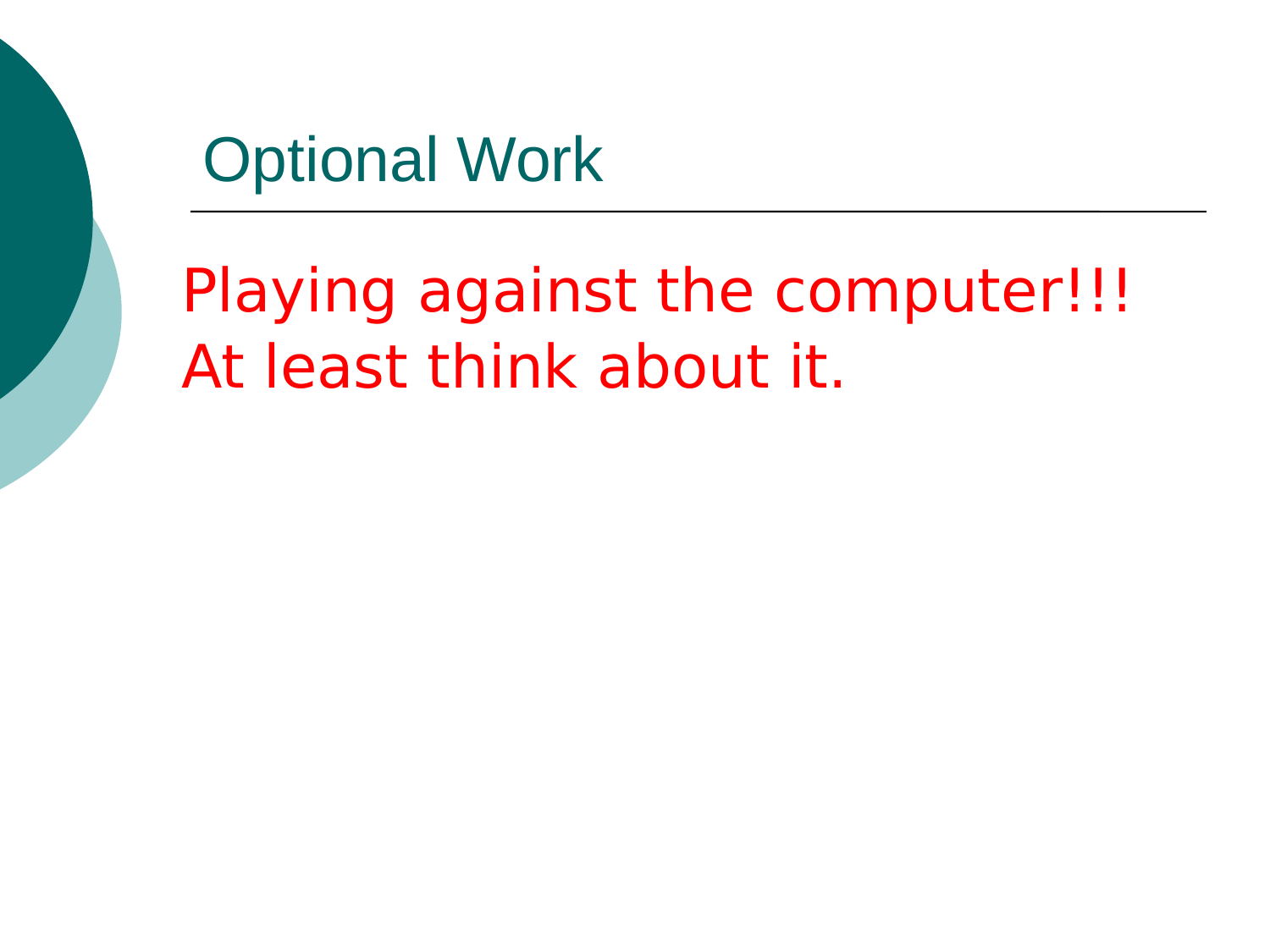

# Optional Work
Playing against the computer!!!
At least think about it.